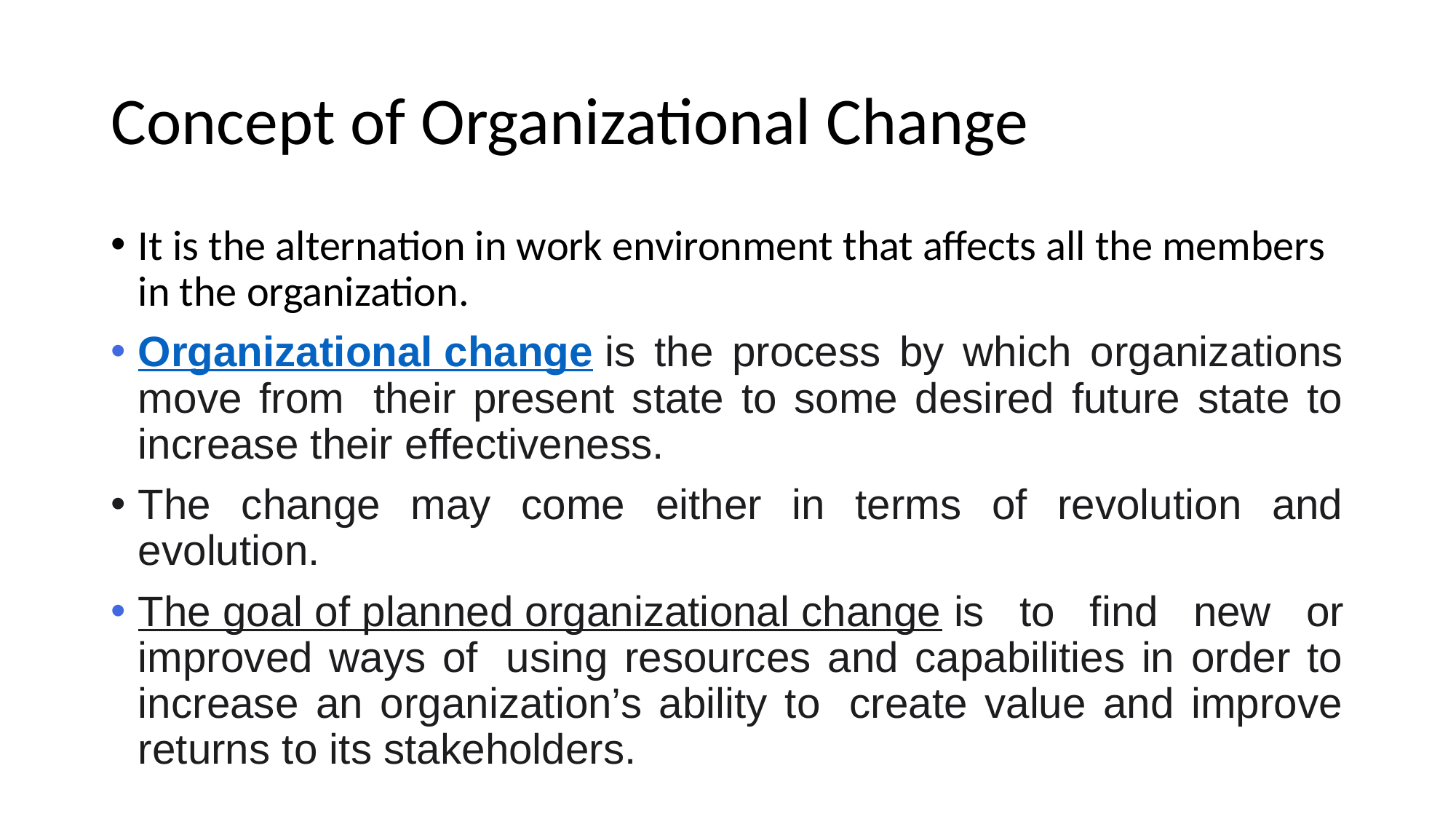

# Concept of Organizational Change
It is the alternation in work environment that affects all the members in the organization.
Organizational change is the process by which organizations move from  their present state to some desired future state to increase their effectiveness.
The change may come either in terms of revolution and evolution.
The goal of planned organizational change is to find new or improved ways of  using resources and capabilities in order to increase an organization’s ability to  create value and improve returns to its stakeholders.